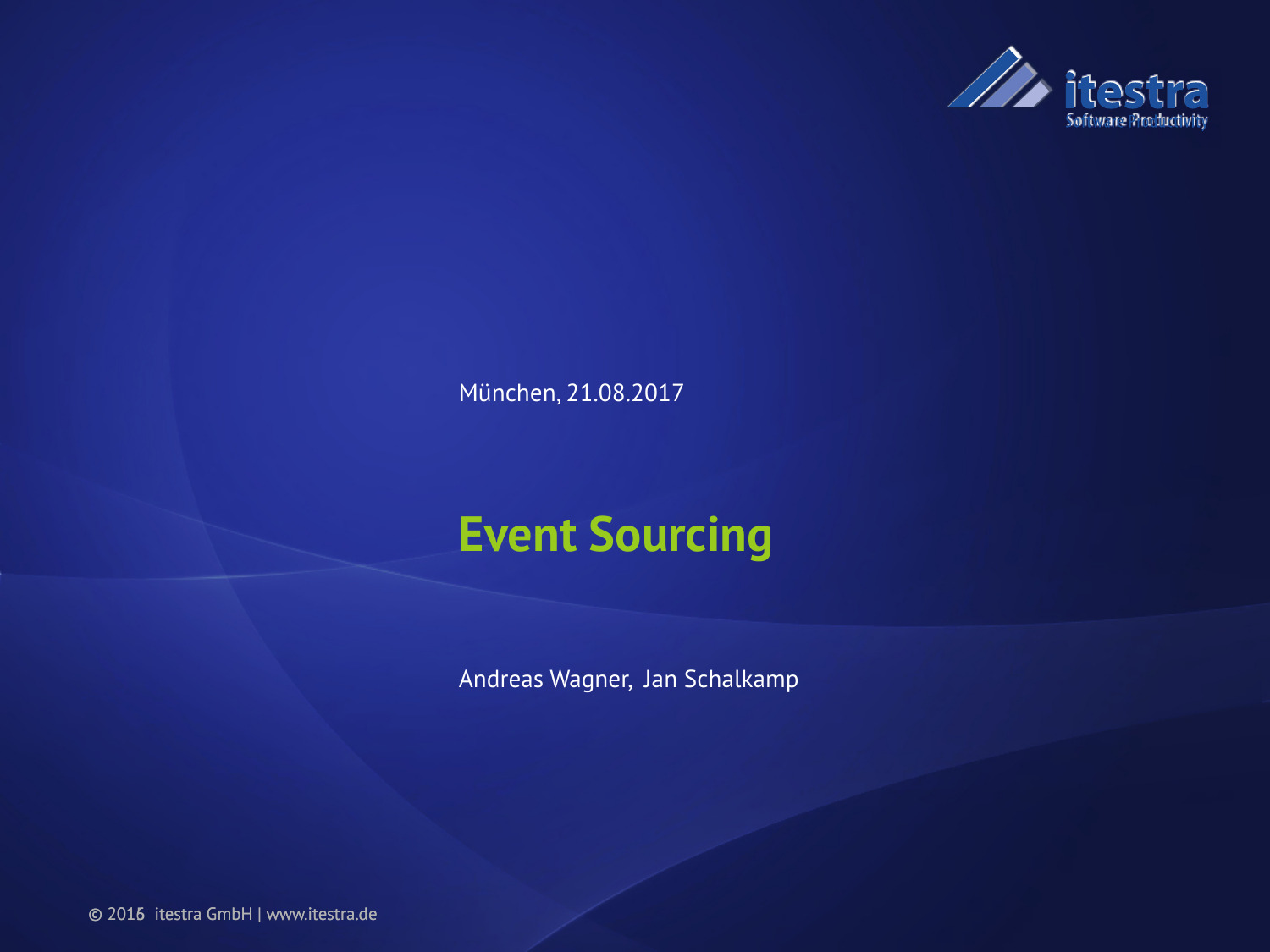

München, 21.08.2017
Event Sourcing
Andreas Wagner,  Jan Schalkamp